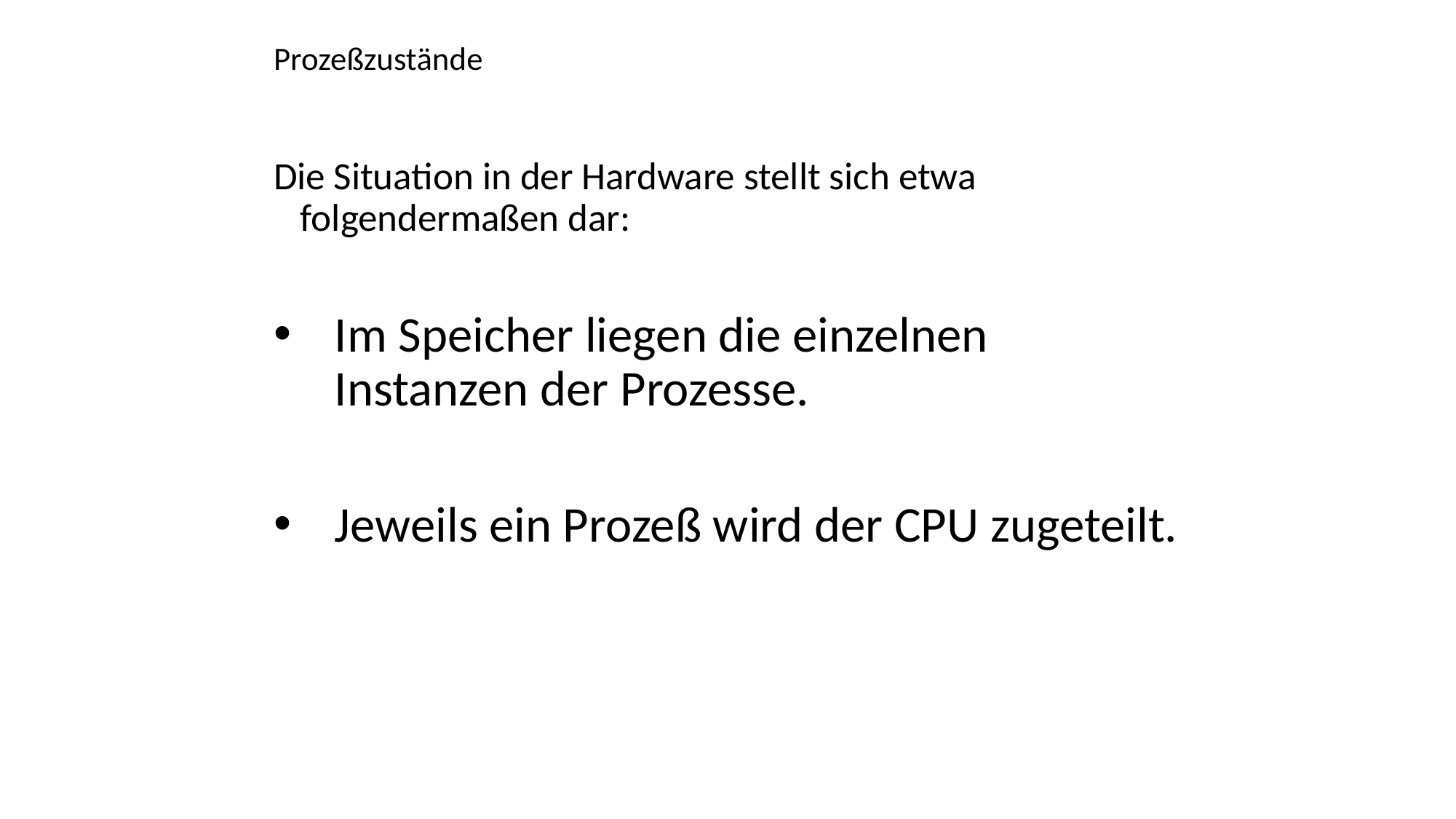

# Prozeßzustände
Die Situation in der Hardware stellt sich etwa folgendermaßen dar:

Im Speicher liegen die einzelnen Instanzen der Prozesse.

Jeweils ein Prozeß wird der CPU zugeteilt.